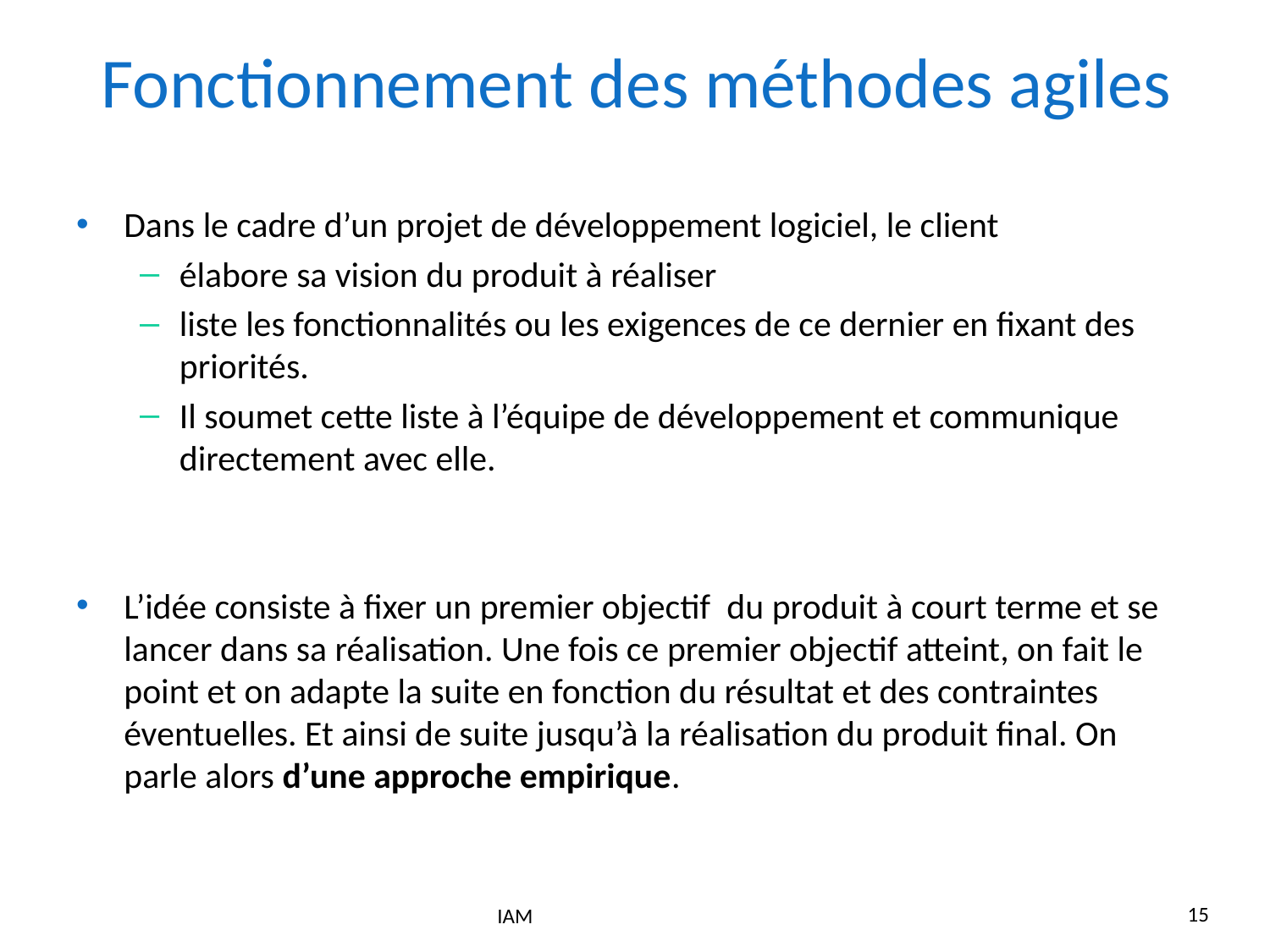

# Fonctionnement des méthodes agiles
Dans le cadre d’un projet de développement logiciel, le client
élabore sa vision du produit à réaliser
liste les fonctionnalités ou les exigences de ce dernier en fixant des priorités.
Il soumet cette liste à l’équipe de développement et communique directement avec elle.

L’idée consiste à fixer un premier objectif  du produit à court terme et se lancer dans sa réalisation. Une fois ce premier objectif atteint, on fait le point et on adapte la suite en fonction du résultat et des contraintes éventuelles. Et ainsi de suite jusqu’à la réalisation du produit final. On parle alors d’une approche empirique.